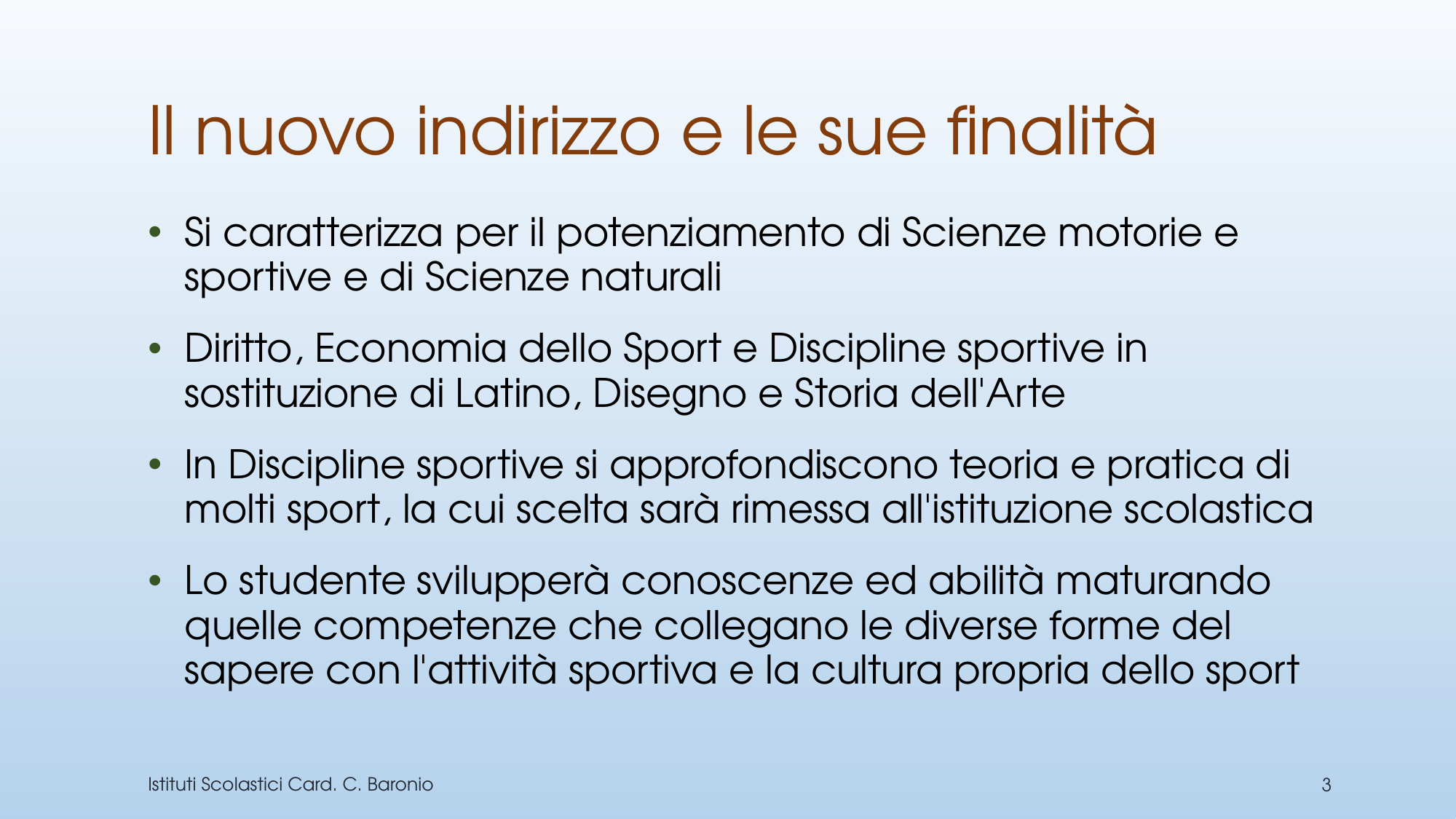

# Il nuovo indirizzo e le sue finalità
Si caratterizza per il potenziamento di Scienze motorie e sportive e di Scienze naturali
Diritto, Economia dello Sport e Discipline sportive in sostituzione di Latino, Disegno e Storia dell'Arte
In Discipline sportive si approfondiscono teoria e pratica di molti sport, la cui scelta sarà rimessa all'istituzione scolastica
Lo studente svilupperà conoscenze ed abilità maturando quelle competenze che collegano le diverse forme del sapere con l'attività sportiva e la cultura propria dello sport
Istituti Scolastici Card. C. Baronio
3